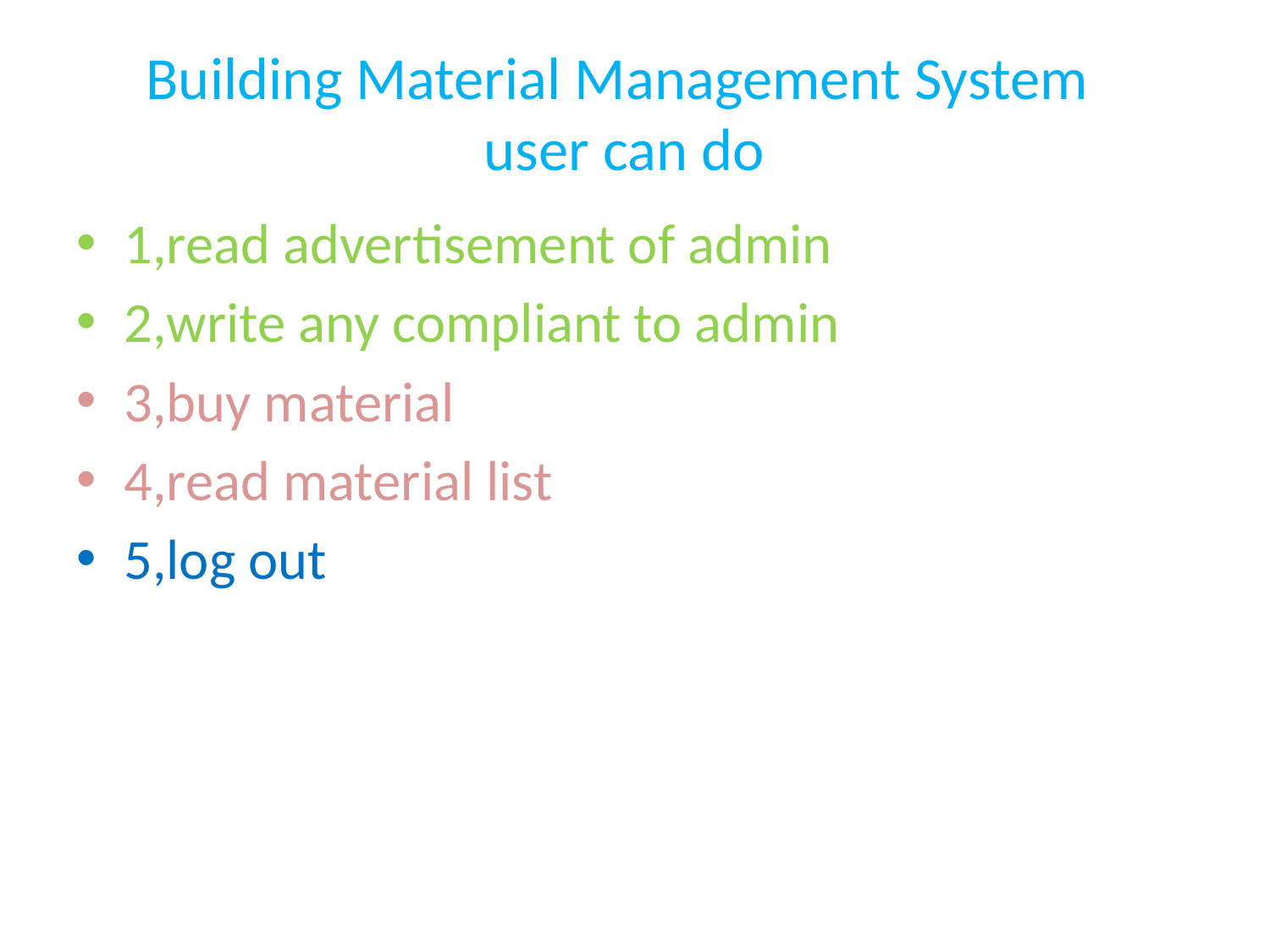

# Building Material Management System user can do
1,read advertisement of admin
2,write any compliant to admin
3,buy material
4,read material list
5,log out